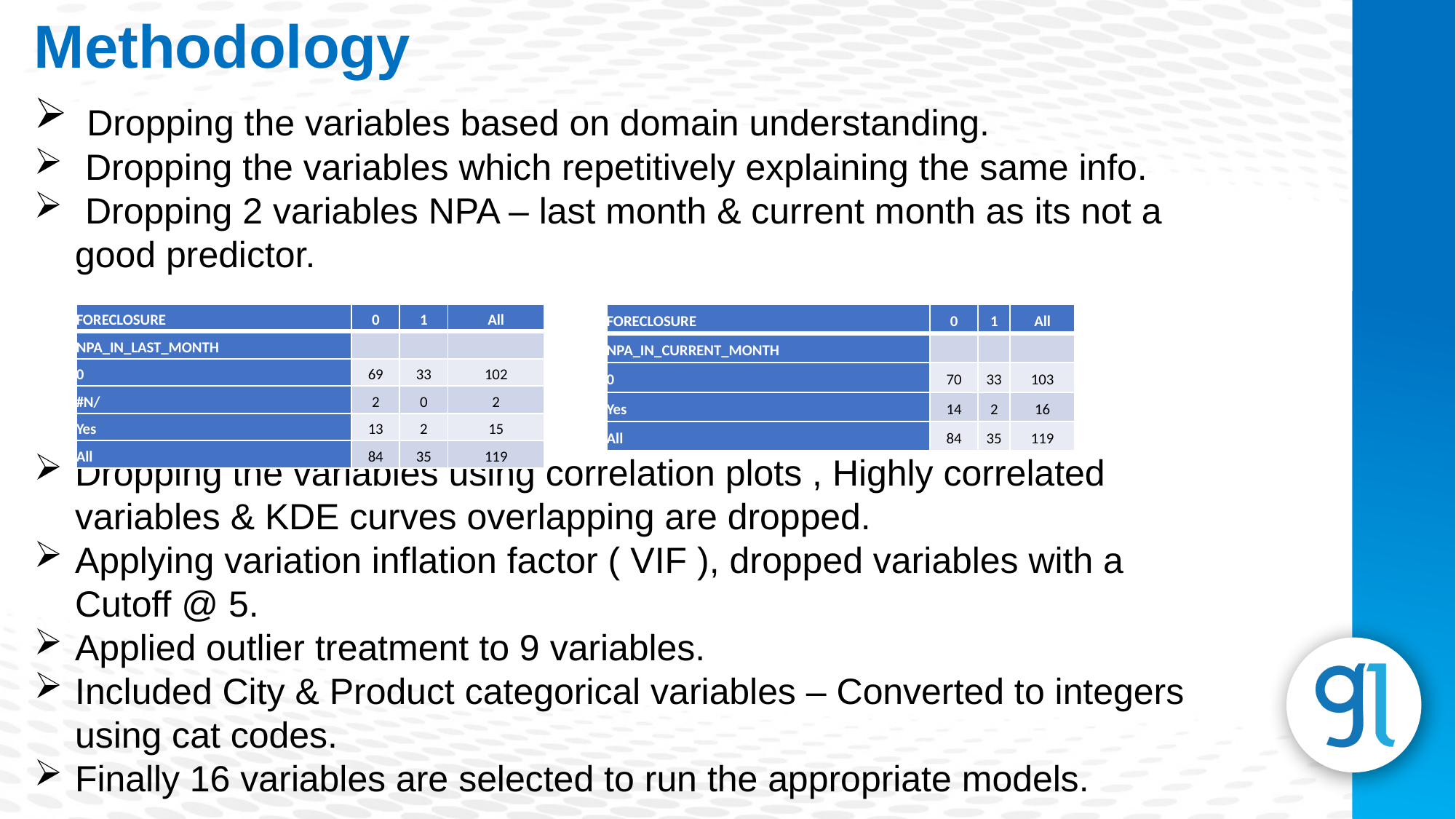

Methodology
 Dropping the variables based on domain understanding.
 Dropping the variables which repetitively explaining the same info.
 Dropping 2 variables NPA – last month & current month as its not a good predictor.

Dropping the variables using correlation plots , Highly correlated variables & KDE curves overlapping are dropped.
Applying variation inflation factor ( VIF ), dropped variables with a Cutoff @ 5.
Applied outlier treatment to 9 variables.
Included City & Product categorical variables – Converted to integers using cat codes.
Finally 16 variables are selected to run the appropriate models.
| FORECLOSURE | 0 | 1 | All |
| --- | --- | --- | --- |
| NPA\_IN\_LAST\_MONTH |  |  |  |
| 0 | 69 | 33 | 102 |
| #N/ | 2 | 0 | 2 |
| Yes | 13 | 2 | 15 |
| All | 84 | 35 | 119 |
| FORECLOSURE | 0 | 1 | All |
| --- | --- | --- | --- |
| NPA\_IN\_CURRENT\_MONTH |  |  |  |
| 0 | 70 | 33 | 103 |
| Yes | 14 | 2 | 16 |
| All | 84 | 35 | 119 |